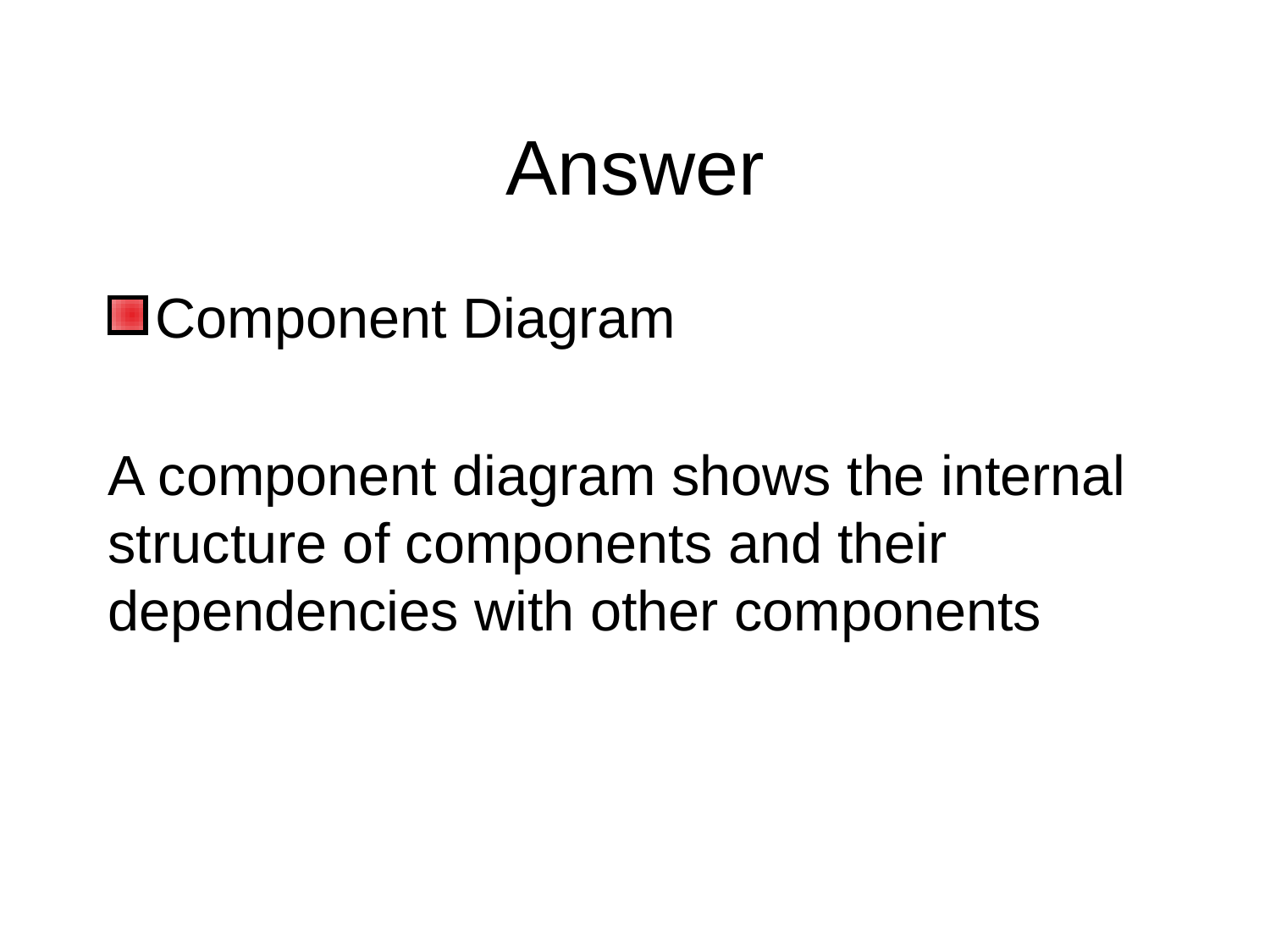

# Answer
Component Diagram

A component diagram shows the internal structure of components and their dependencies with other components